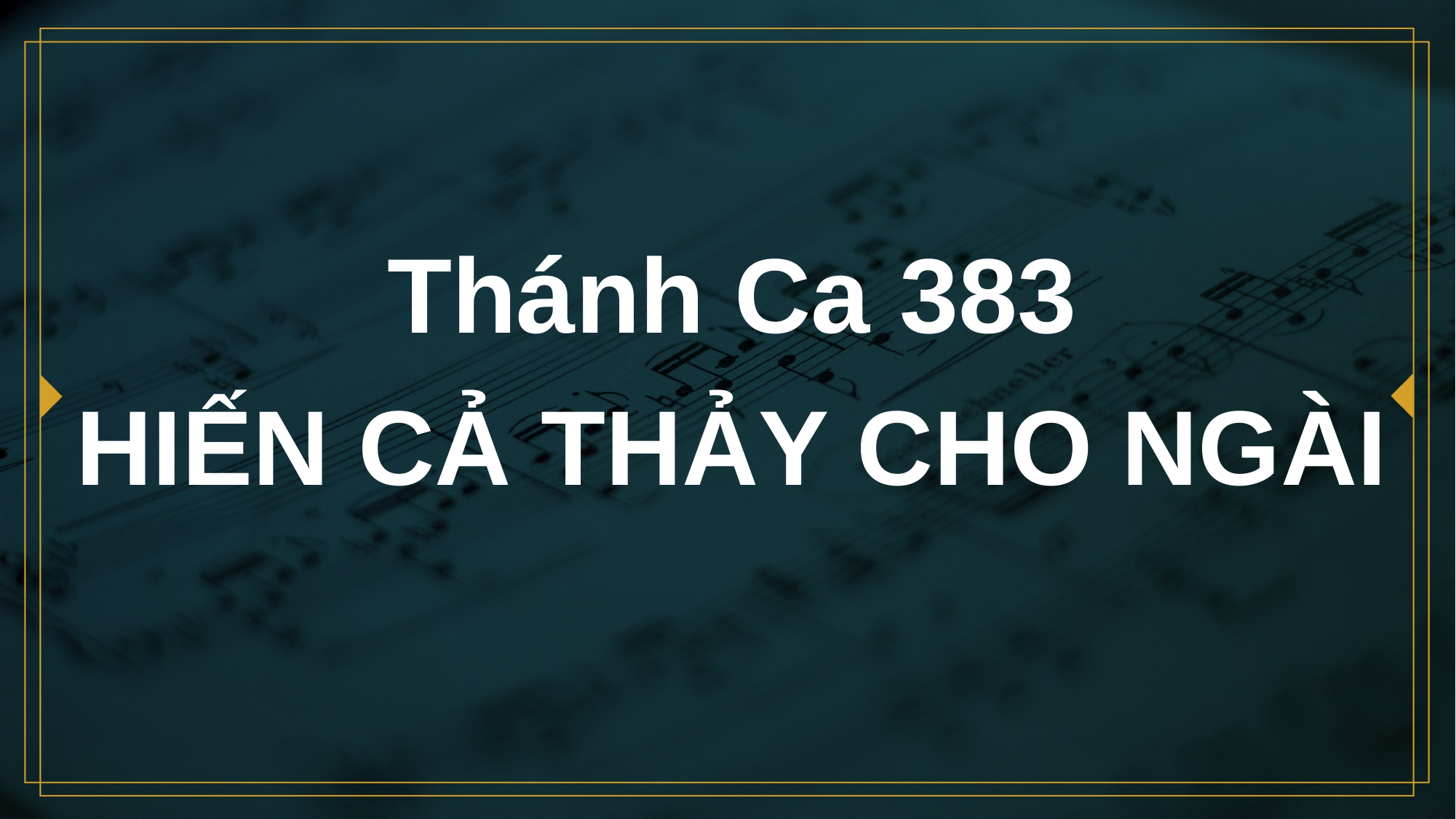

# Thánh Ca 383 HIẾN CẢ THẢY CHO NGÀI